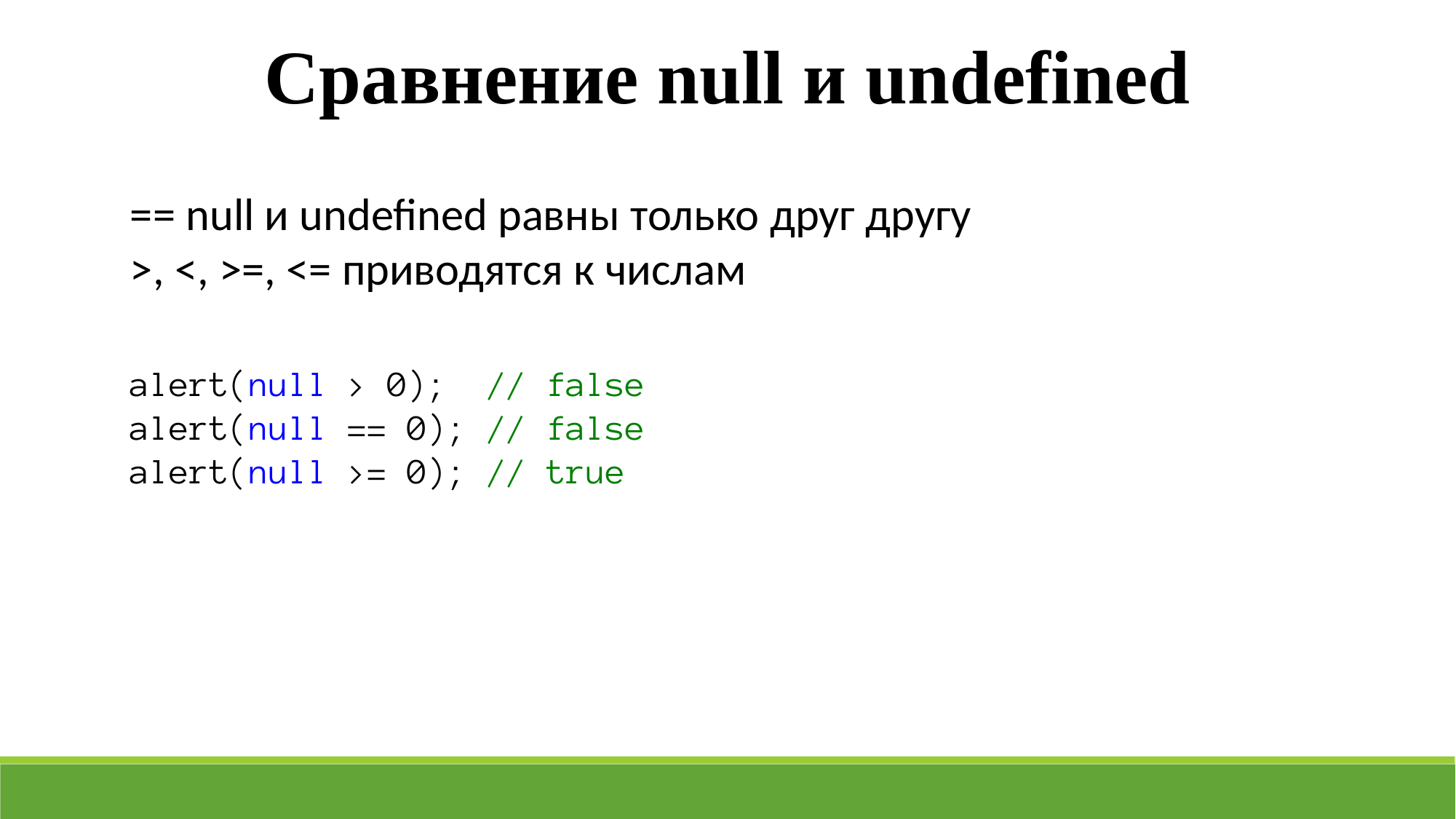

Сравнение null и undefined
== null и undefined равны только друг другу
>, <, >=, <= приводятся к числам
alert(null > 0);  // false
alert(null == 0); // false
alert(null >= 0); // true